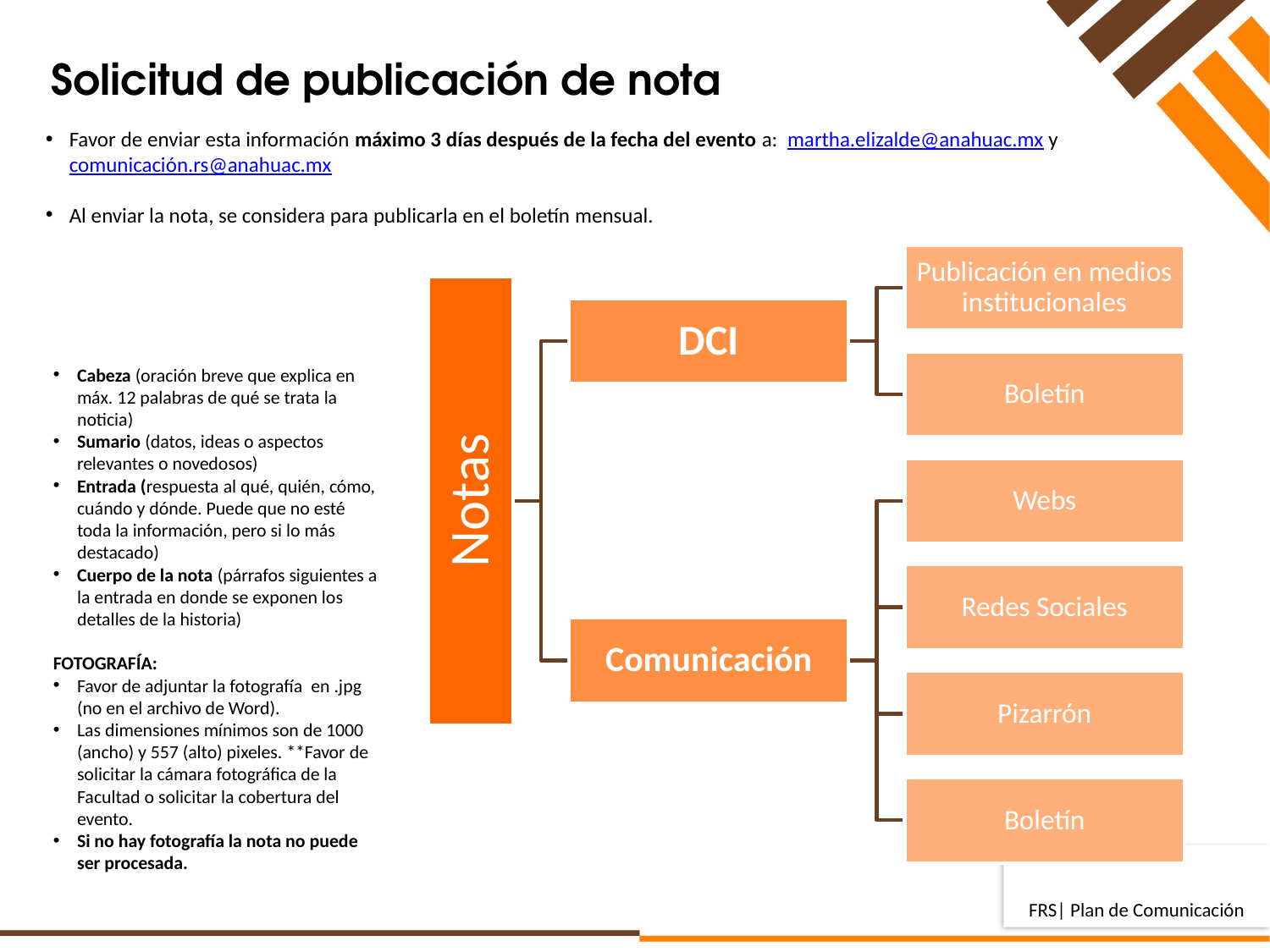

Solicitud de publicación de nota
Favor de enviar esta información máximo 3 días después de la fecha del evento a:  martha.elizalde@anahuac.mx y comunicación.rs@anahuac.mx

Al enviar la nota, se considera para publicarla en el boletín mensual.

Notas
DCI
Publicación en medios institucionales
Boletín
Comunicación
Webs
Redes Sociales
Pizarrón
Boletín
Cabeza (oración breve que explica en máx. 12 palabras de qué se trata la noticia)
Sumario (datos, ideas o aspectos relevantes o novedosos)
Entrada (respuesta al qué, quién, cómo, cuándo y dónde. Puede que no esté toda la información, pero si lo más destacado)
Cuerpo de la nota (párrafos siguientes a la entrada en donde se exponen los detalles de la historia)

FOTOGRAFÍA:
Favor de adjuntar la fotografía  en .jpg (no en el archivo de Word).
Las dimensiones mínimos son de 1000 (ancho) y 557 (alto) pixeles. **Favor de solicitar la cámara fotográfica de la Facultad o solicitar la cobertura del evento.
Si no hay fotografía la nota no puede ser procesada.

FRS| Plan de Comunicación